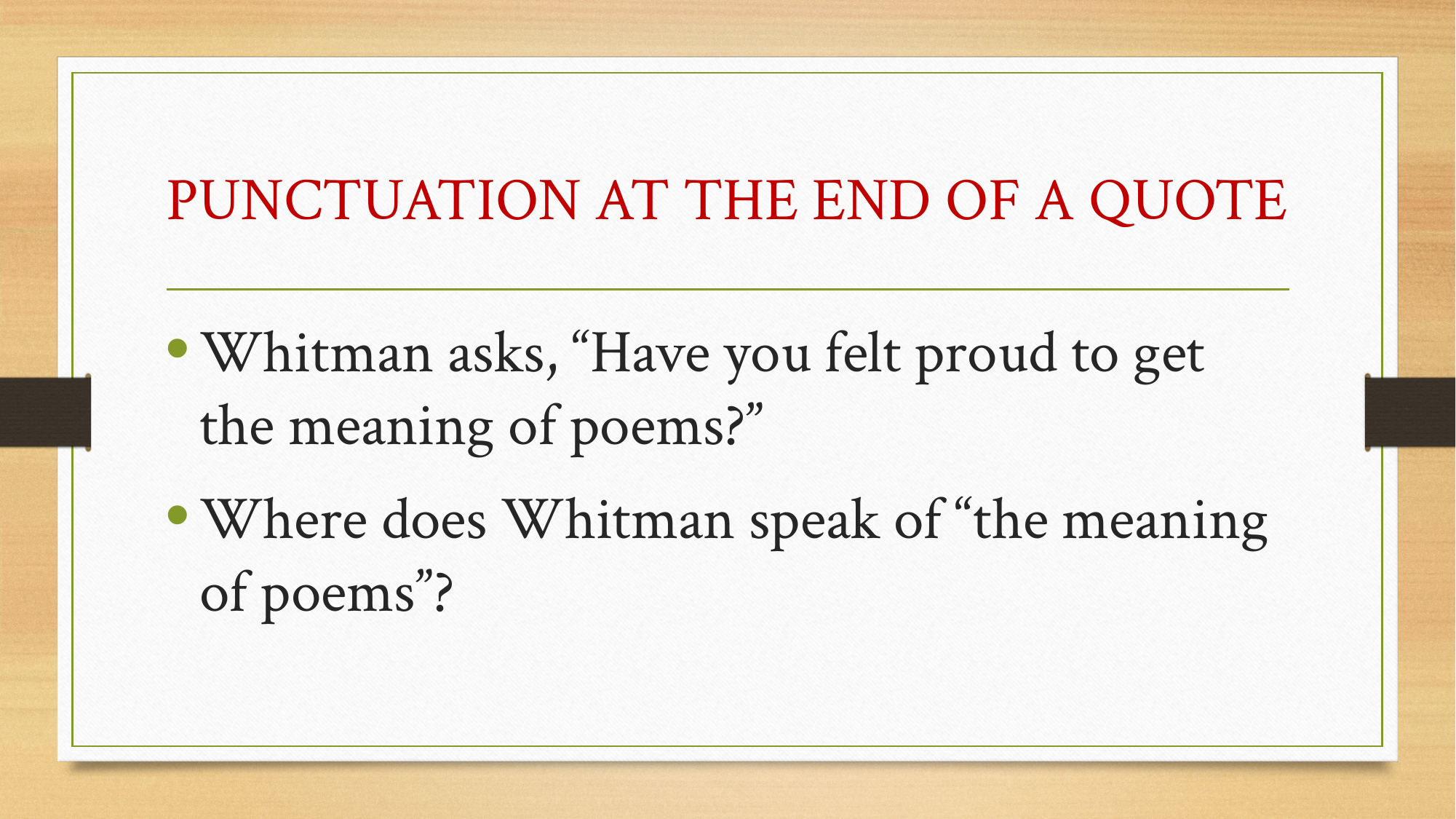

# PUNCTUATION AT THE END OF A QUOTE
Whitman asks, “Have you felt proud to get the meaning of poems?”
Where does Whitman speak of “the meaning of poems”?